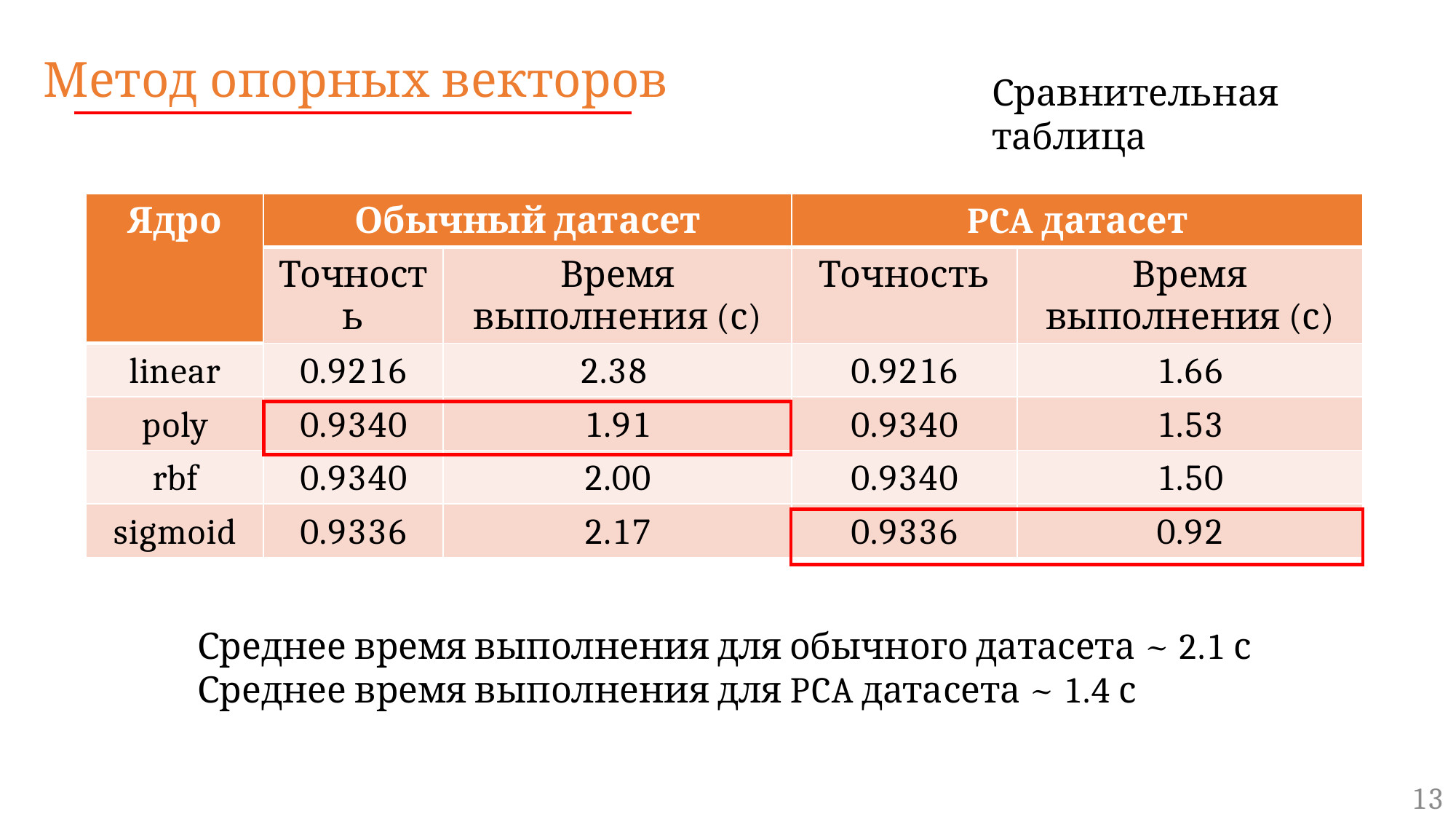

Метод опорных векторов
Сравнительная таблица
| Ядро | Обычный датасет |  | PCA датасет |  |
| --- | --- | --- | --- | --- |
|  | Точность | Время выполнения (с) | Точность | Время выполнения (с) |
| linear | 0.9216 | 2.38 | 0.9216 | 1.66 |
| poly | 0.9340 | 1.91 | 0.9340 | 1.53 |
| rbf | 0.9340 | 2.00 | 0.9340 | 1.50 |
| sigmoid | 0.9336 | 2.17 | 0.9336 | 0.92 |

Среднее время выполнения для обычного датасета ~ 2.1 с
Среднее время выполнения для PCA датасета ~ 1.4 с
13